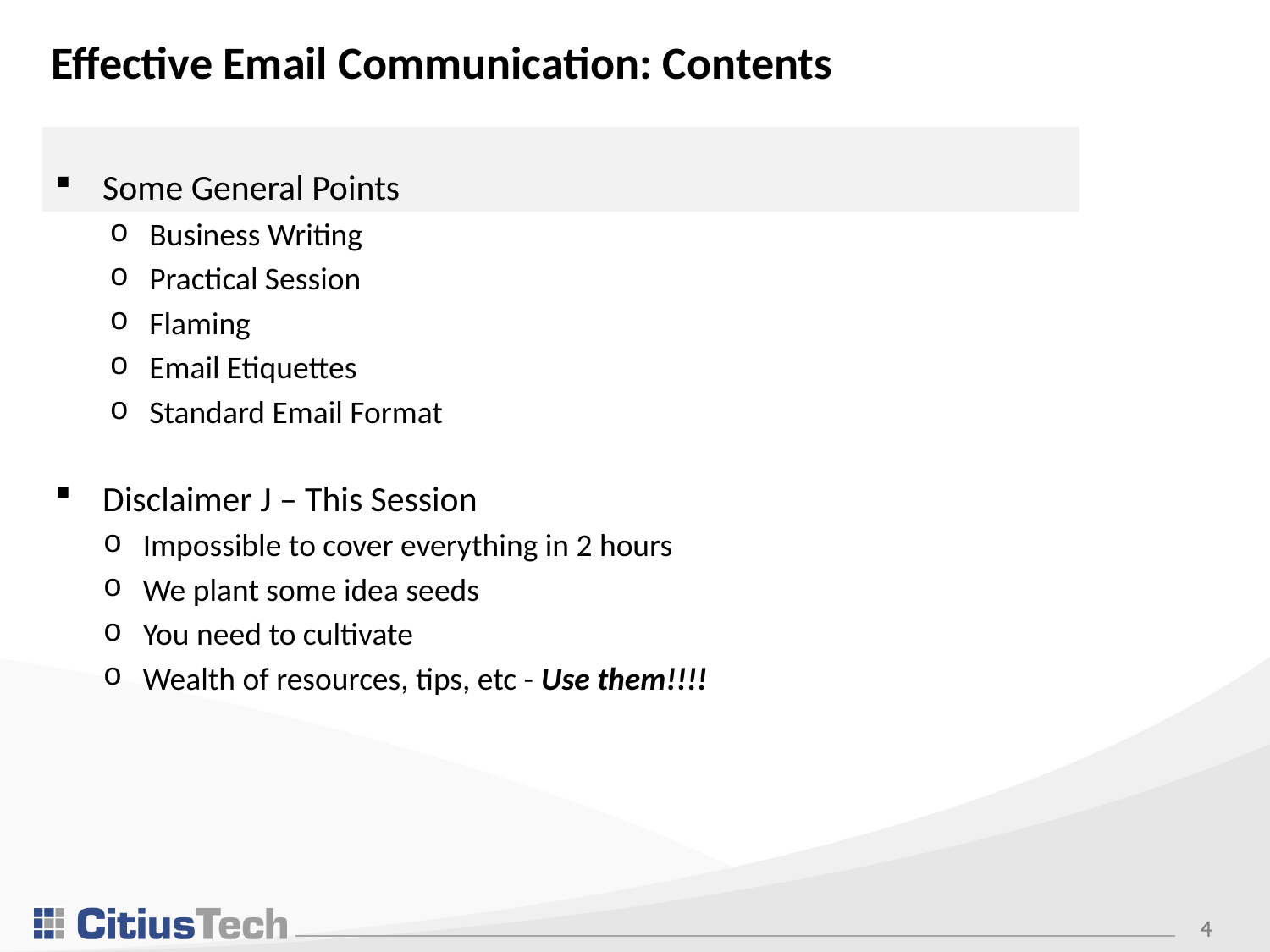

# Effective Email Communication: Contents

Some General Points
Business Writing
Practical Session
Flaming
Email Etiquettes
Standard Email Format

Disclaimer J – This Session
Impossible to cover everything in 2 hours
We plant some idea seeds
You need to cultivate
Wealth of resources, tips, etc - Use them!!!!